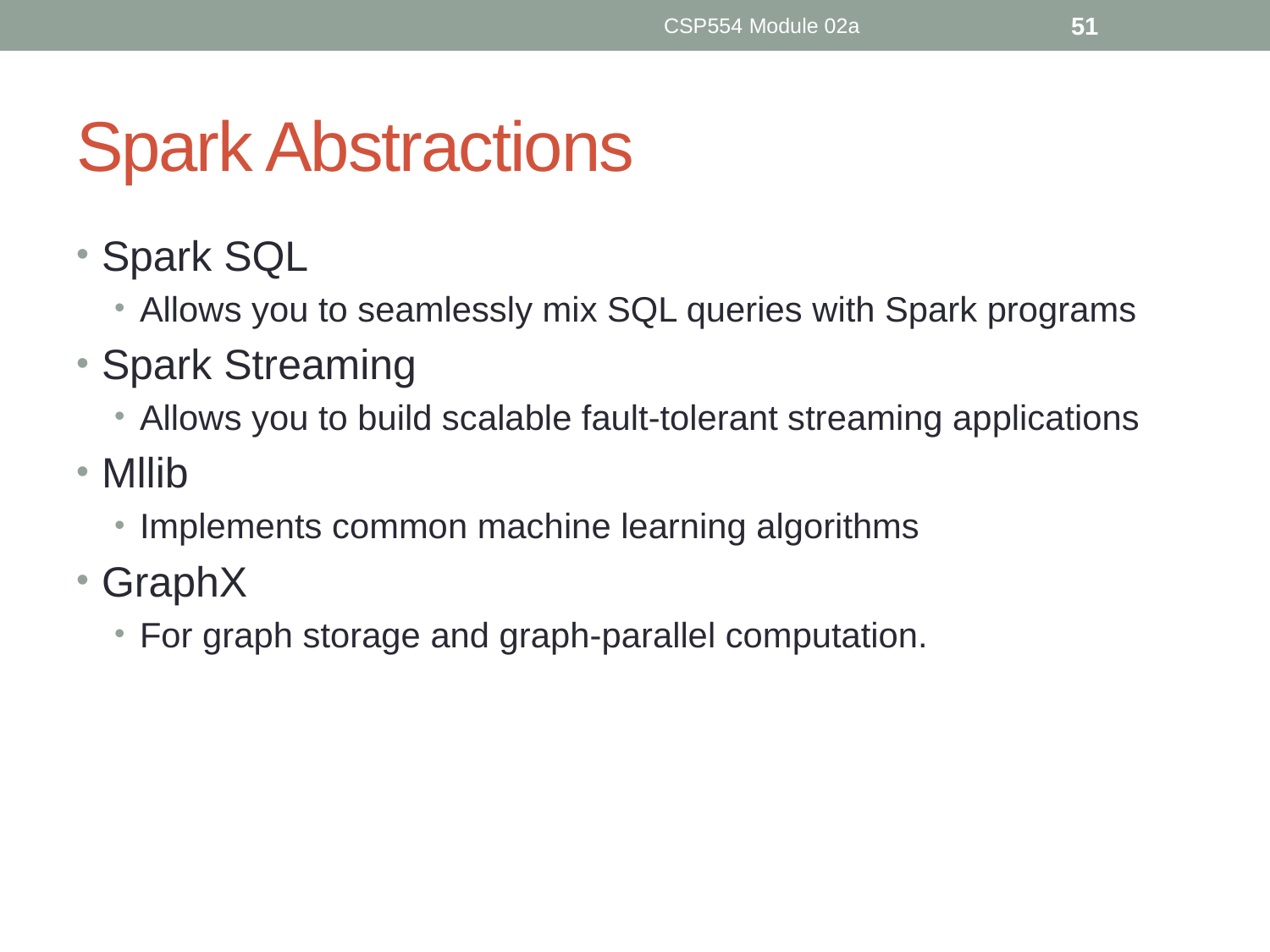

CSP554 Module 02a
51
# Spark Abstractions
Spark SQL
Allows you to seamlessly mix SQL queries with Spark programs
Spark Streaming
Allows you to build scalable fault-tolerant streaming applications
Mllib
Implements common machine learning algorithms
GraphX
For graph storage and graph-parallel computation.